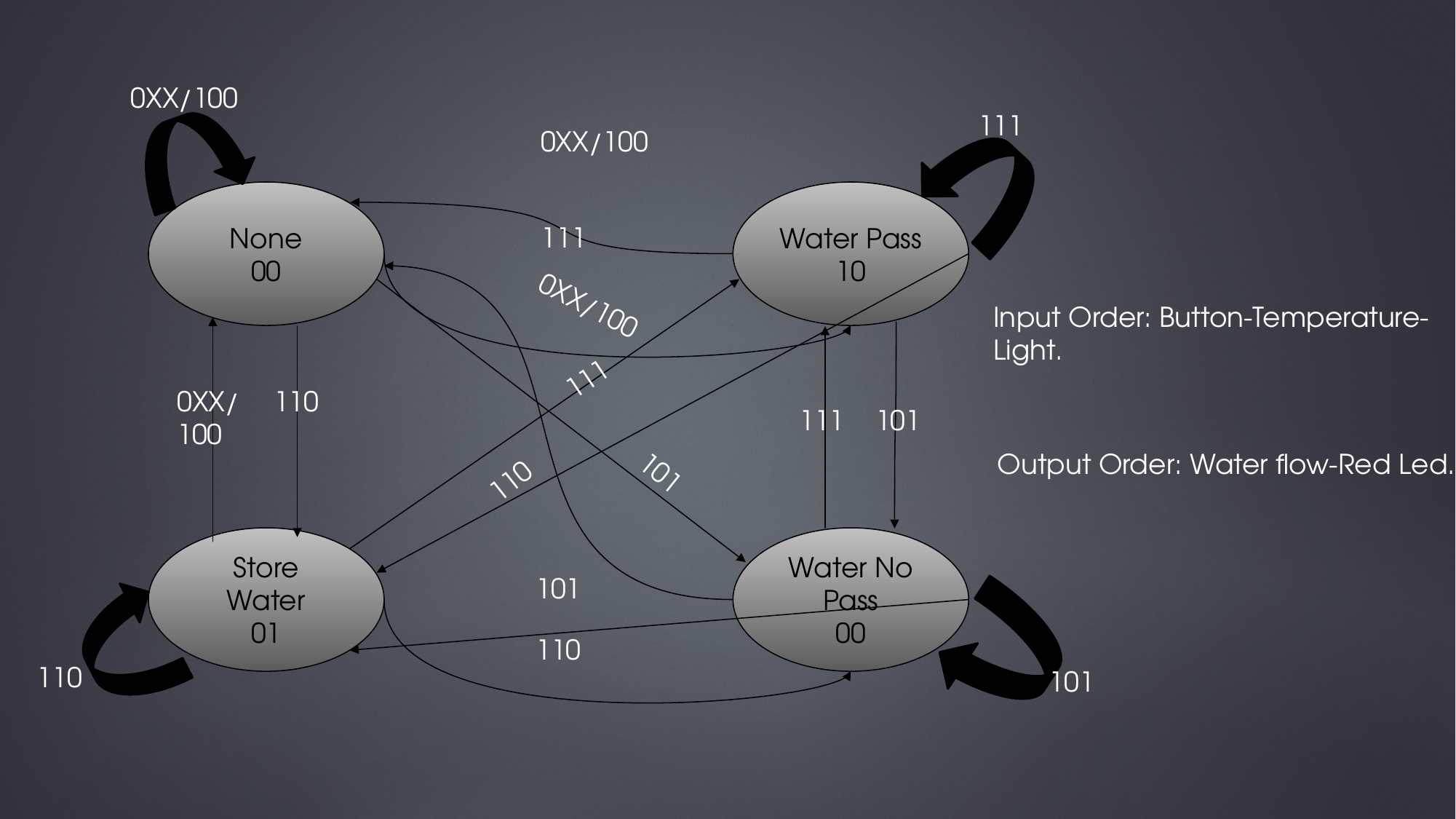

0XX/100
111

0XX/100

None
00
Water Pass
10
111
0XX/100
Input Order: Button-Temperature-Light.
111
0XX/
100
110
111
101
Output Order: Water flow-Red Led.
101
110
Water No Pass
00
Store Water
01
101

110
110
101